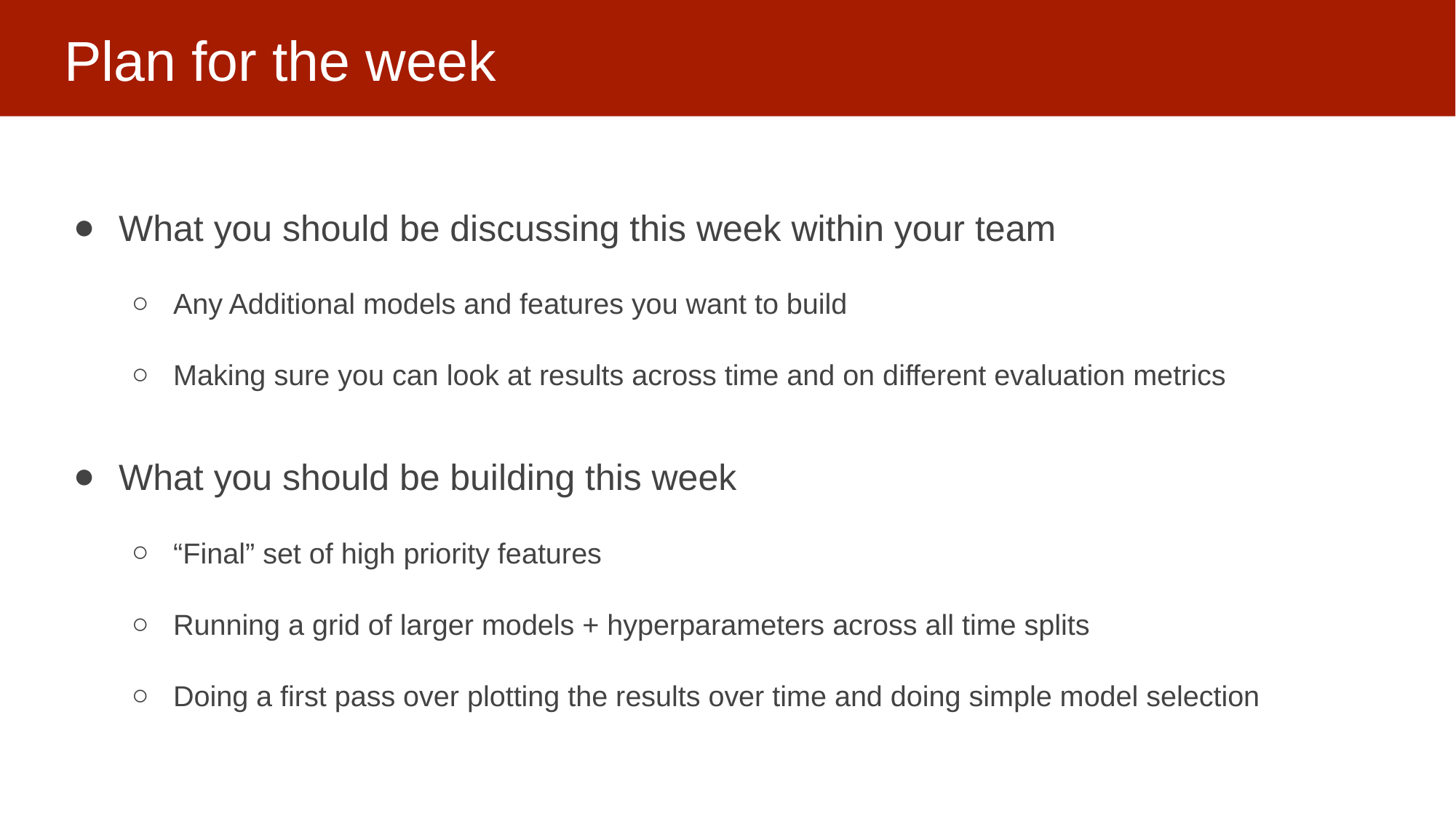

# Plan for the week
What you should be discussing this week within your team
Any Additional models and features you want to build
Making sure you can look at results across time and on different evaluation metrics

What you should be building this week
“Final” set of high priority features
Running a grid of larger models + hyperparameters across all time splits
Doing a first pass over plotting the results over time and doing simple model selection